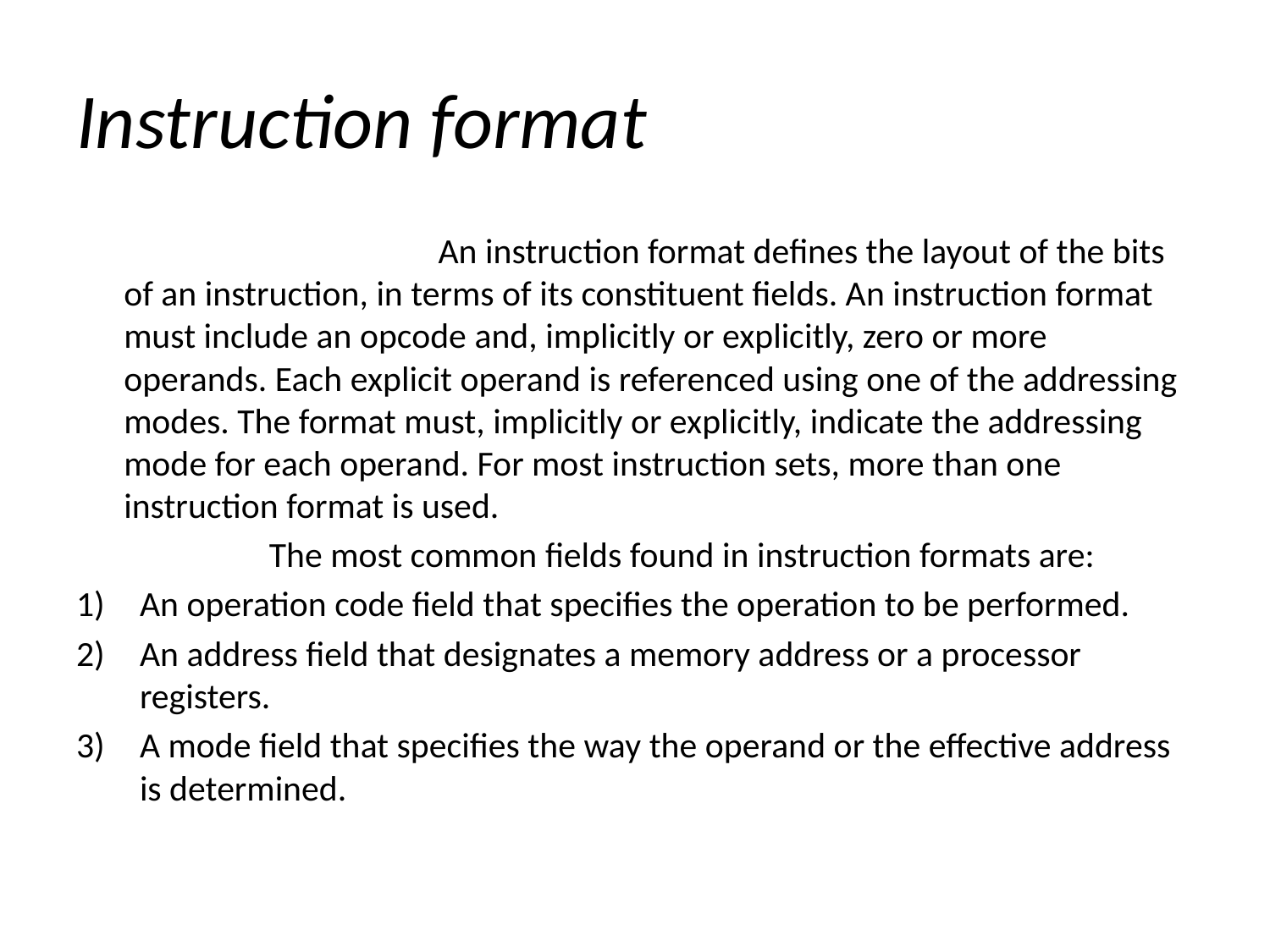

# Instruction format
                                             An instruction format defines the layout of the bits of an instruction, in terms of its constituent fields. An instruction format must include an opcode and, implicitly or explicitly, zero or more operands. Each explicit operand is referenced using one of the addressing modes. The format must, implicitly or explicitly, indicate the addressing mode for each operand. For most instruction sets, more than one instruction format is used.
                        The most common fields found in instruction formats are:
An operation code field that specifies the operation to be performed.
An address field that designates a memory address or a processor registers.
A mode field that specifies the way the operand or the effective address is determined.